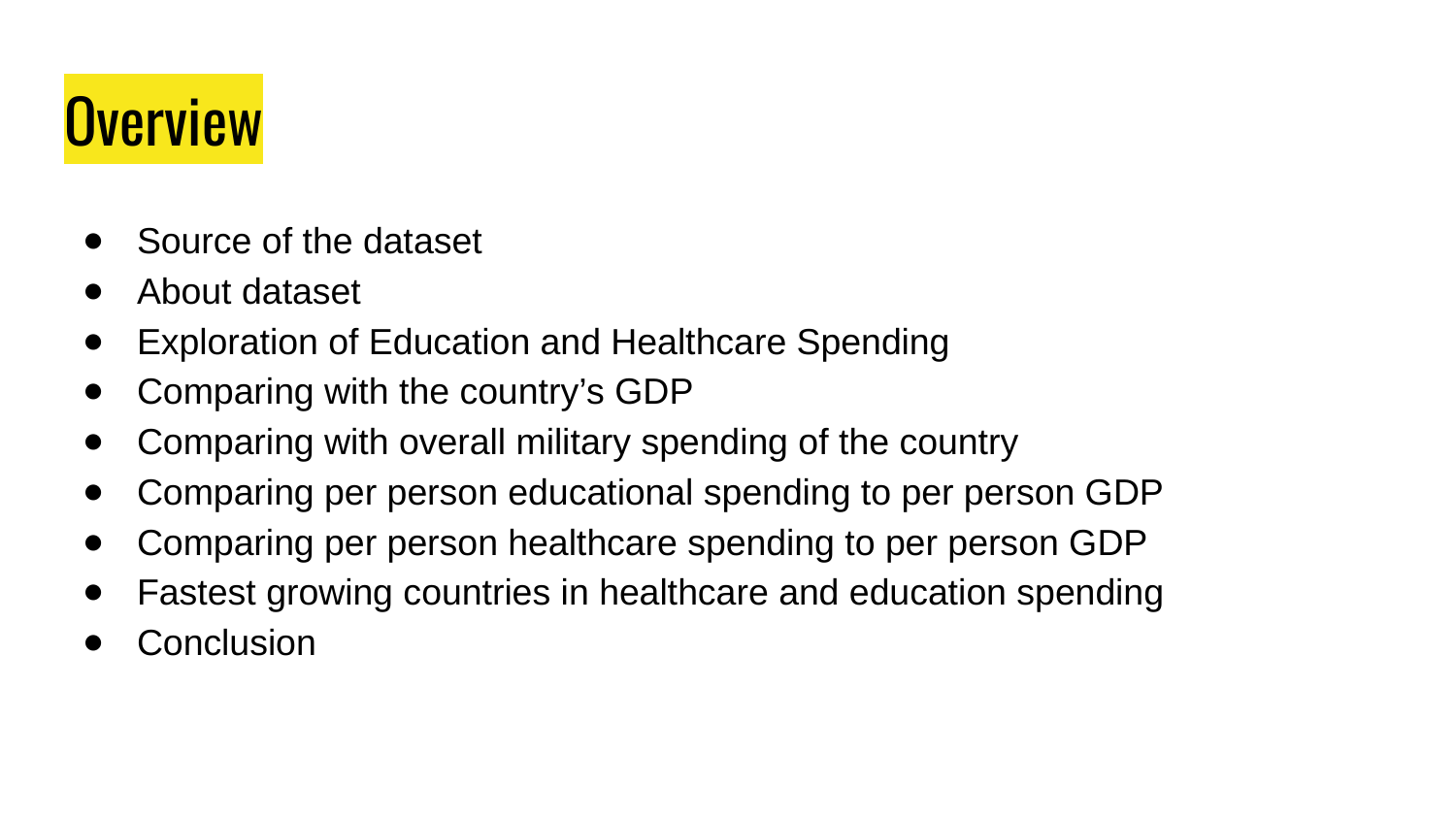

# Overview
Source of the dataset
About dataset
Exploration of Education and Healthcare Spending
Comparing with the country’s GDP
Comparing with overall military spending of the country
Comparing per person educational spending to per person GDP
Comparing per person healthcare spending to per person GDP
Fastest growing countries in healthcare and education spending
Conclusion